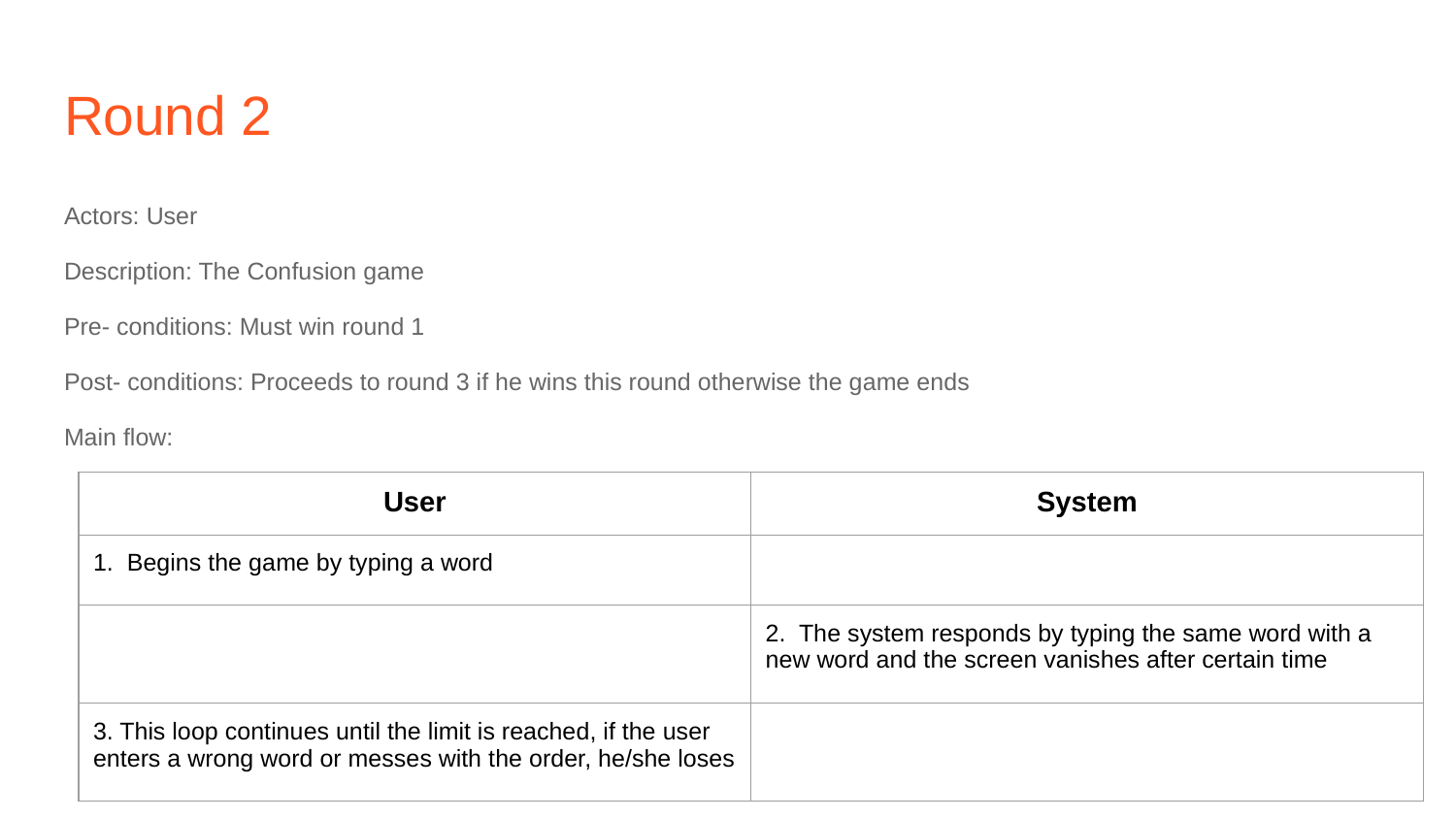

# Round 2
Actors: User
Description: The Confusion game
Pre- conditions: Must win round 1
Post- conditions: Proceeds to round 3 if he wins this round otherwise the game ends
Main flow:

| User | System |
| --- | --- |
| 1. Begins the game by typing a word |  |
|  | 2. The system responds by typing the same word with a new word and the screen vanishes after certain time |
| 3. This loop continues until the limit is reached, if the user enters a wrong word or messes with the order, he/she loses |  |